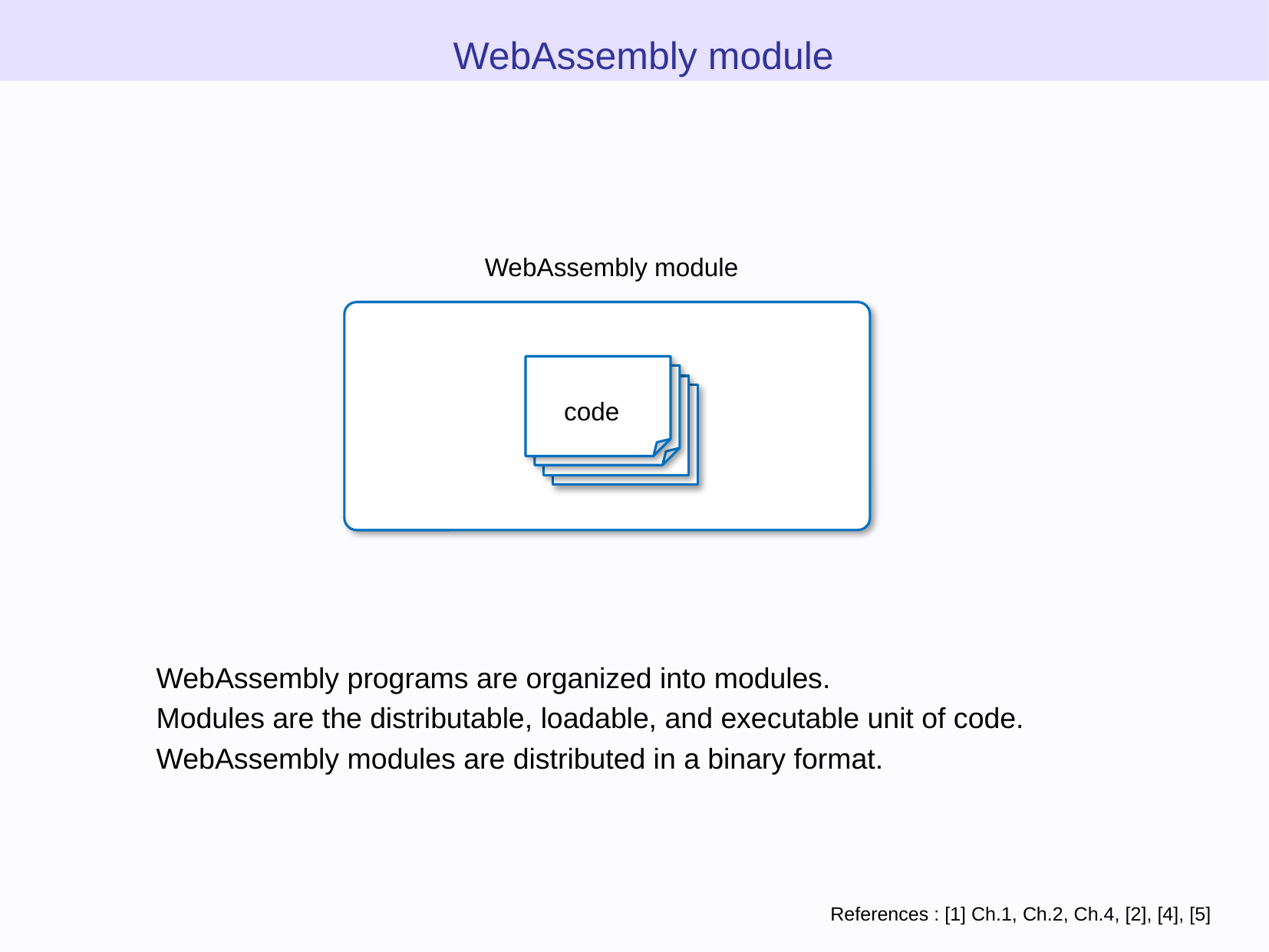

WebAssembly module
WebAssembly module

code

WebAssembly programs are organized into modules.
Modules are the distributable, loadable, and executable unit of code.
WebAssembly modules are distributed in a binary format.

References : [1] Ch.1, Ch.2, Ch.4, [2], [4], [5]